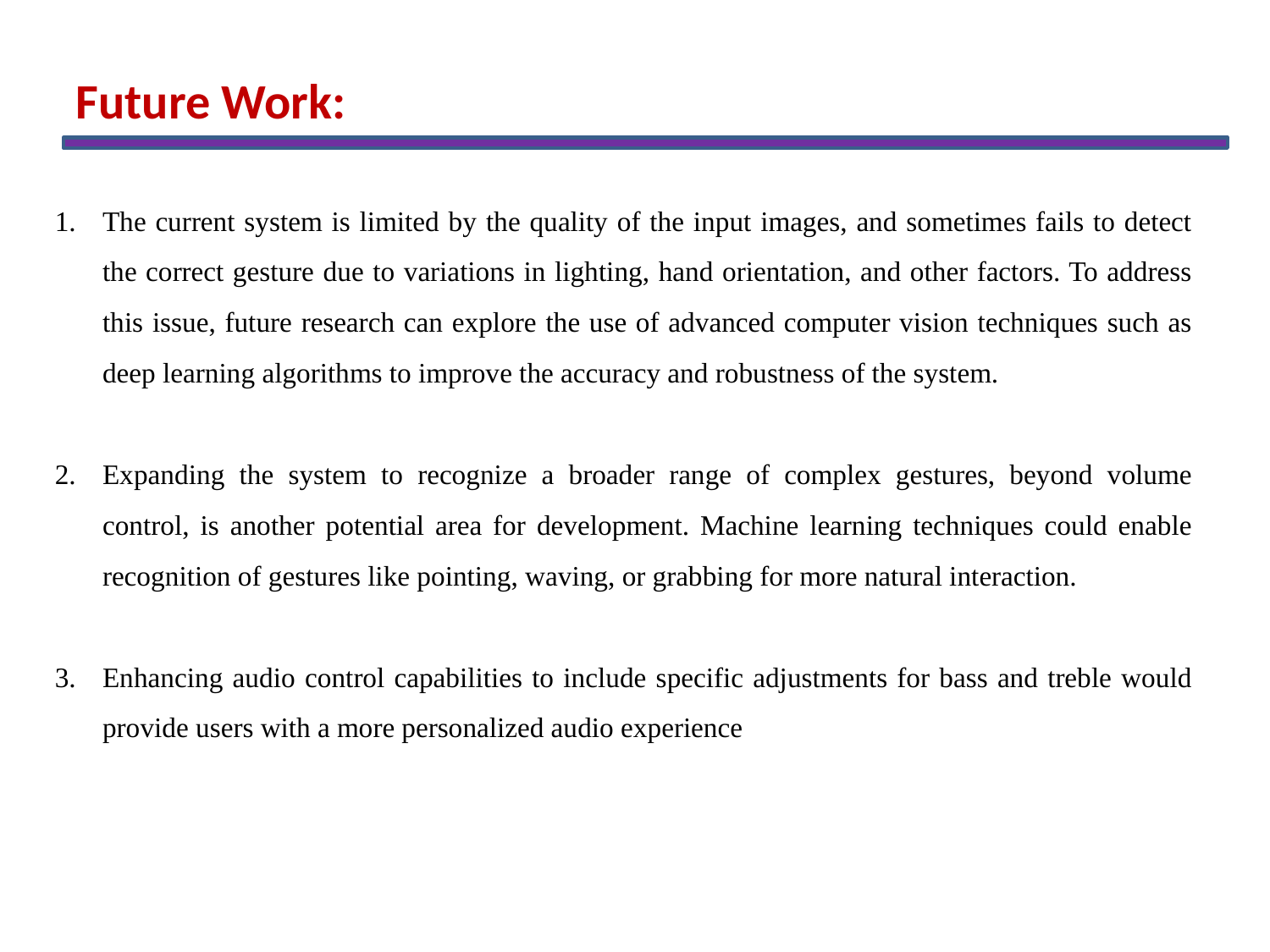

Future Work:

The current system is limited by the quality of the input images, and sometimes fails to detect the correct gesture due to variations in lighting, hand orientation, and other factors. To address this issue, future research can explore the use of advanced computer vision techniques such as deep learning algorithms to improve the accuracy and robustness of the system.

Expanding the system to recognize a broader range of complex gestures, beyond volume control, is another potential area for development. Machine learning techniques could enable recognition of gestures like pointing, waving, or grabbing for more natural interaction.

Enhancing audio control capabilities to include specific adjustments for bass and treble would provide users with a more personalized audio experience